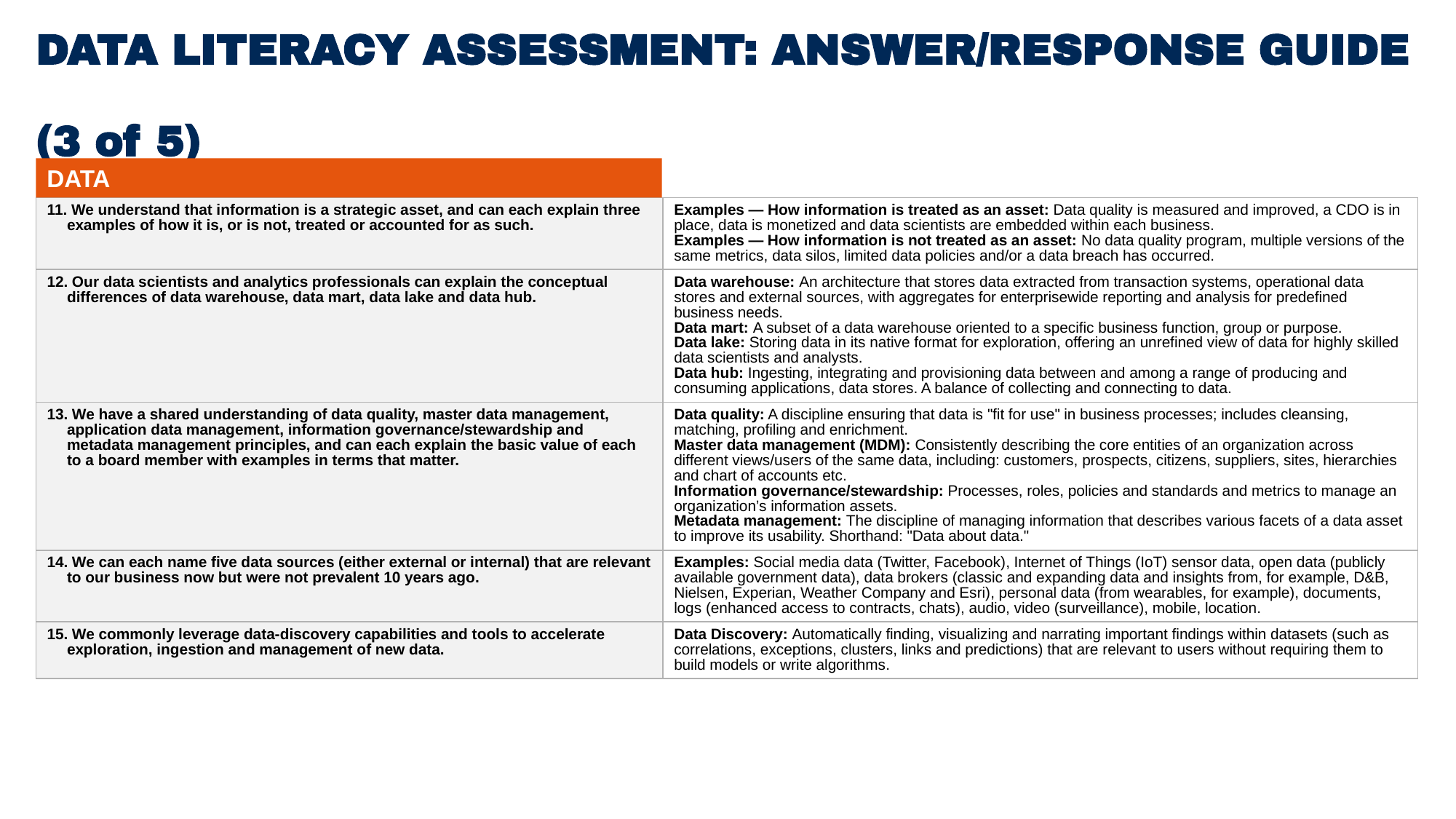

# DATA LITERACY ASSESSMENT: ANSWER/RESPONSE GUIDE (3 of 5)
DATA
| 11. We understand that information is a strategic asset, and can each explain three examples of how it is, or is not, treated or accounted for as such. | Examples — How information is treated as an asset: Data quality is measured and improved, a CDO is in place, data is monetized and data scientists are embedded within each business. Examples — How information is not treated as an asset: No data quality program, multiple versions of the same metrics, data silos, limited data policies and/or a data breach has occurred. |
| --- | --- |
| 12. Our data scientists and analytics professionals can explain the conceptual differences of data warehouse, data mart, data lake and data hub. | Data warehouse: An architecture that stores data extracted from transaction systems, operational data stores and external sources, with aggregates for enterprisewide reporting and analysis for predefined business needs. Data mart: A subset of a data warehouse oriented to a specific business function, group or purpose. Data lake: Storing data in its native format for exploration, offering an unrefined view of data for highly skilled data scientists and analysts. Data hub: Ingesting, integrating and provisioning data between and among a range of producing and consuming applications, data stores. A balance of collecting and connecting to data. |
| 13. We have a shared understanding of data quality, master data management, application data management, information governance/stewardship and metadata management principles, and can each explain the basic value of each to a board member with examples in terms that matter. | Data quality: A discipline ensuring that data is "fit for use" in business processes; includes cleansing, matching, profiling and enrichment. Master data management (MDM): Consistently describing the core entities of an organization across different views/users of the same data, including: customers, prospects, citizens, suppliers, sites, hierarchies and chart of accounts etc. Information governance/stewardship: Processes, roles, policies and standards and metrics to manage an organization’s information assets. Metadata management: The discipline of managing information that describes various facets of a data asset to improve its usability. Shorthand: "Data about data." |
| 14. We can each name five data sources (either external or internal) that are relevant to our business now but were not prevalent 10 years ago. | Examples: Social media data (Twitter, Facebook), Internet of Things (IoT) sensor data, open data (publicly available government data), data brokers (classic and expanding data and insights from, for example, D&B, Nielsen, Experian, Weather Company and Esri), personal data (from wearables, for example), documents, logs (enhanced access to contracts, chats), audio, video (surveillance), mobile, location. |
| 15. We commonly leverage data-discovery capabilities and tools to accelerate exploration, ingestion and management of new data. | Data Discovery: Automatically finding, visualizing and narrating important findings within datasets (such as correlations, exceptions, clusters, links and predictions) that are relevant to users without requiring them to build models or write algorithms. |